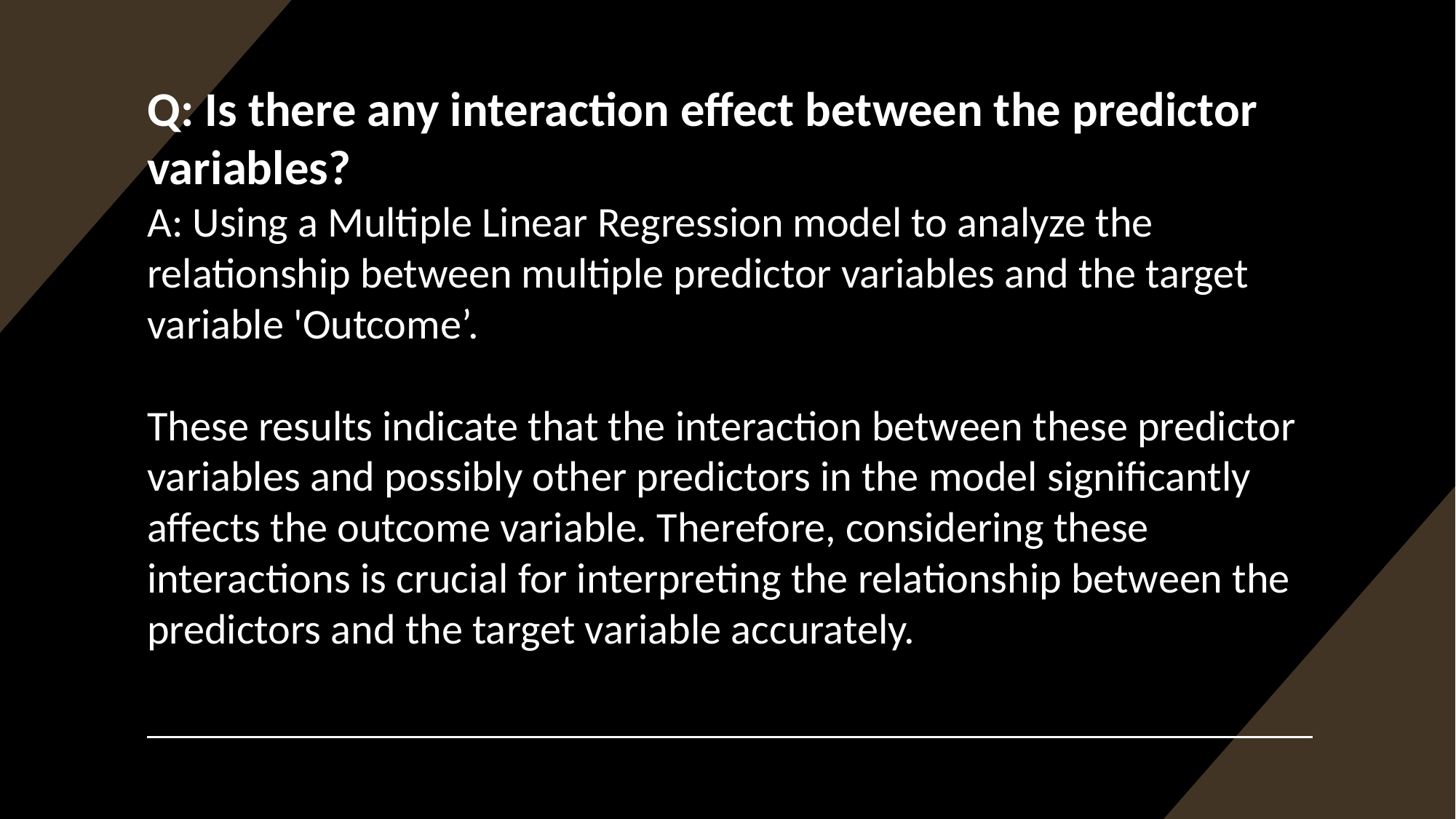

# Q: Is there any interaction effect between the predictor variables? A: Using a Multiple Linear Regression model to analyze the relationship between multiple predictor variables and the target variable 'Outcome’. These results indicate that the interaction between these predictor variables and possibly other predictors in the model significantly affects the outcome variable. Therefore, considering these interactions is crucial for interpreting the relationship between the predictors and the target variable accurately.